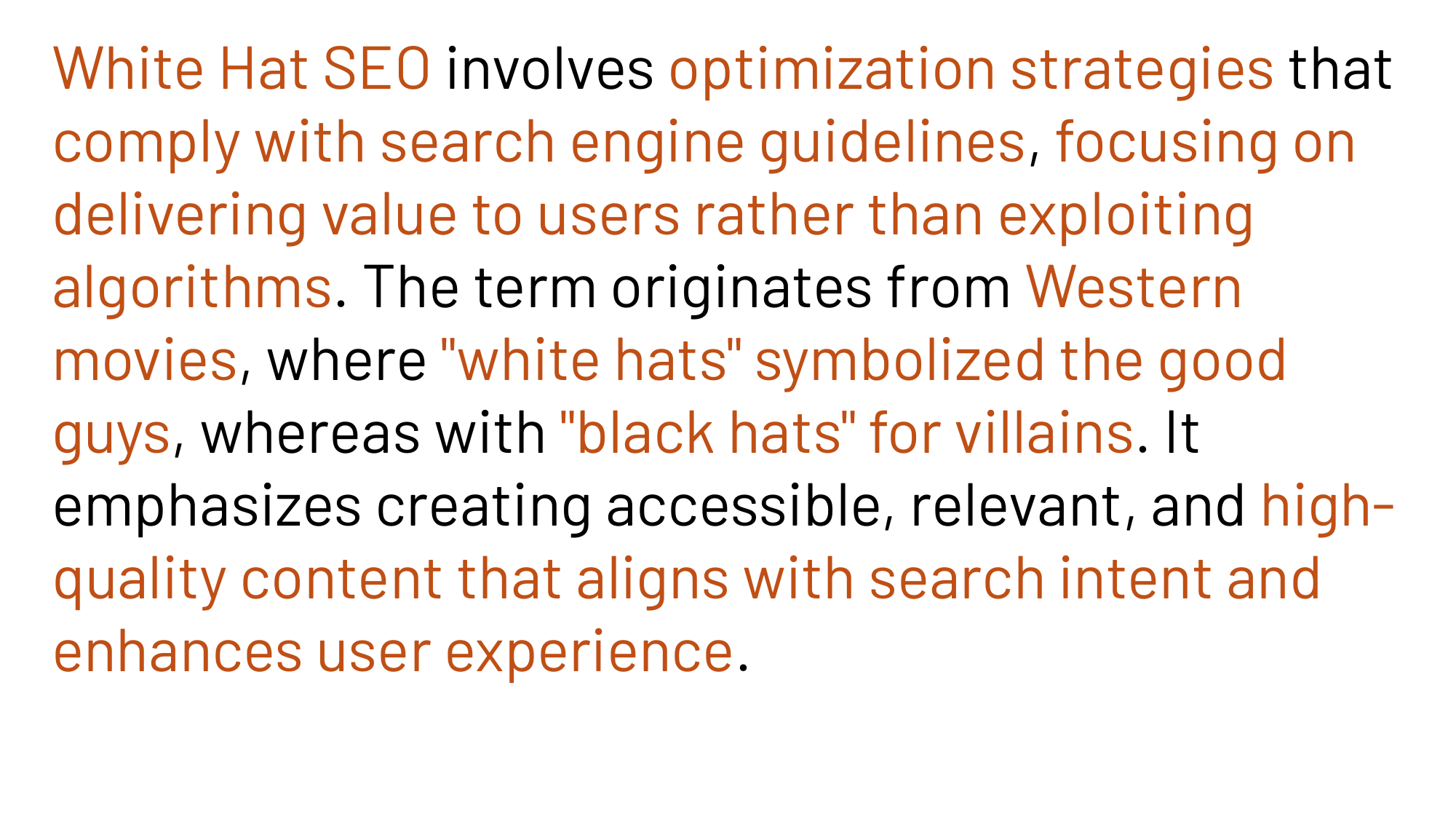

White Hat SEO involves optimization strategies that comply with search engine guidelines, focusing on delivering value to users rather than exploiting algorithms. The term originates from Western movies, where "white hats" symbolized the good guys, whereas with "black hats" for villains. It emphasizes creating accessible, relevant, and high-quality content that aligns with search intent and enhances user experience.